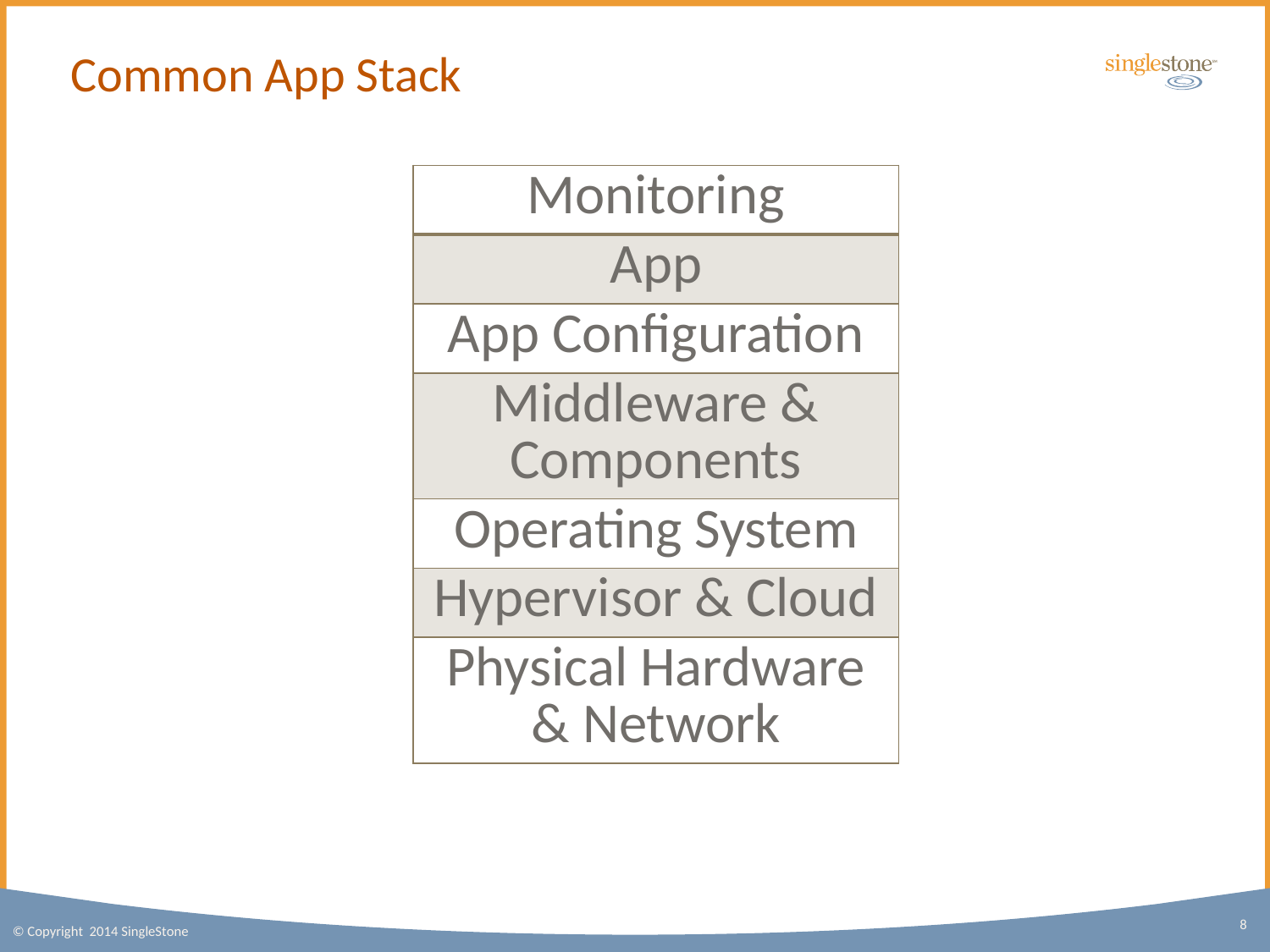

# Common App Stack

| Monitoring |
| --- |
| App |
| App Configuration |
| Middleware & Components |
| Operating System |
| Hypervisor & Cloud |
| Physical Hardware & Network |